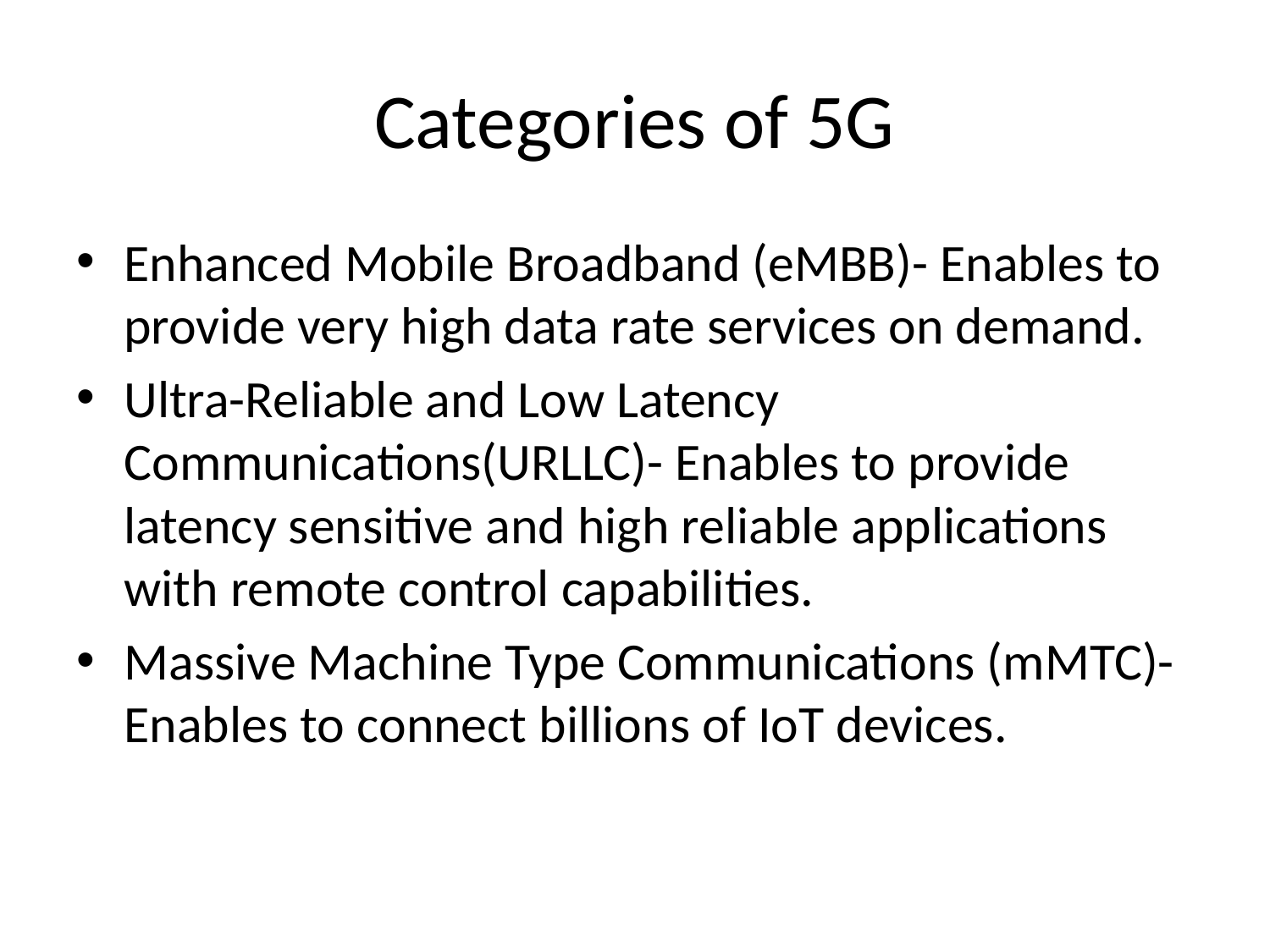

# Categories of 5G
Enhanced Mobile Broadband (eMBB)- Enables to provide very high data rate services on demand.
Ultra-Reliable and Low Latency Communications(URLLC)- Enables to provide latency sensitive and high reliable applications with remote control capabilities.
Massive Machine Type Communications (mMTC)- Enables to connect billions of IoT devices.